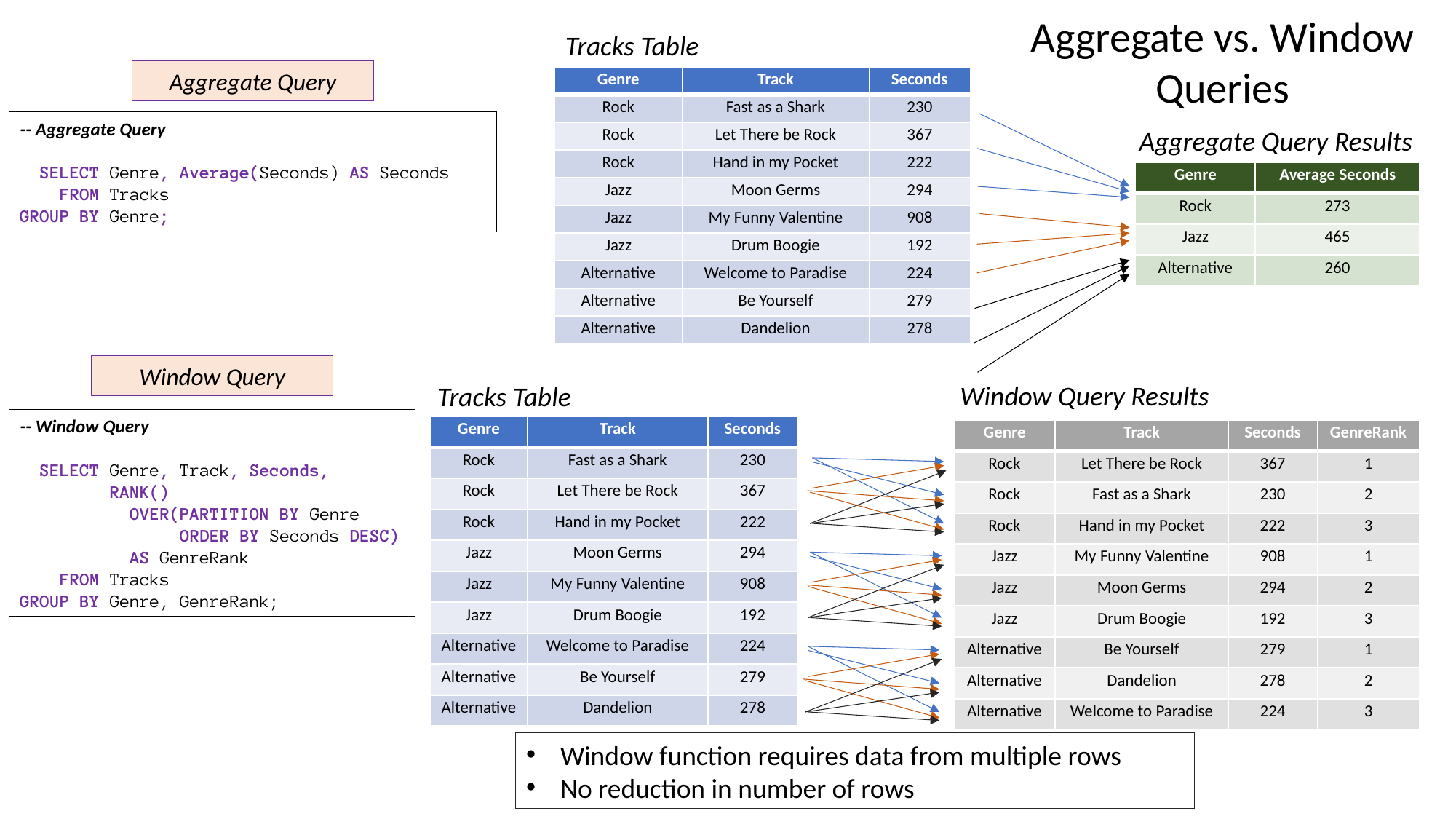

Launcher
chinook.ipynb
s18_SQL_II.ipynb

SELECT schedule.match_desc, schedule.alliance, schedule.team, schedule.station, teams.team_name FROM schedule LEFT JOIN teams ON schedule.team = teams.team_number;
Aggregate vs. Window Queries
Tracks Table
Aggregate Query
| Genre | Track | Seconds |
| --- | --- | --- |
| Rock | Fast as a Shark | 230 |
| Rock | Let There be Rock | 367 |
| Rock | Hand in my Pocket | 222 |
| Jazz | Moon Germs | 294 |
| Jazz | My Funny Valentine | 908 |
| Jazz | Drum Boogie | 192 |
| Alternative | Welcome to Paradise | 224 |
| Alternative | Be Yourself | 279 |
| Alternative | Dandelion | 278 |
-- Aggregate Query

  SELECT Genre, Average(Seconds) AS Seconds
    FROM Tracks
GROUP BY Genre;
Aggregate Query Results
| Genre | Average Seconds |
| --- | --- |
| Rock | 273 |
| Jazz | 465 |
| Alternative | 260 |
Window Query
Window Query Results
Tracks Table
-- Window Query

  SELECT Genre, Track, Seconds,
         RANK()
           OVER(PARTITION BY Genre
                ORDER BY Seconds DESC)
           AS GenreRank
    FROM Tracks
GROUP BY Genre, GenreRank;
| Genre | Track | Seconds |
| --- | --- | --- |
| Rock | Fast as a Shark | 230 |
| Rock | Let There be Rock | 367 |
| Rock | Hand in my Pocket | 222 |
| Jazz | Moon Germs | 294 |
| Jazz | My Funny Valentine | 908 |
| Jazz | Drum Boogie | 192 |
| Alternative | Welcome to Paradise | 224 |
| Alternative | Be Yourself | 279 |
| Alternative | Dandelion | 278 |
| Genre | Track | Seconds | GenreRank |
| --- | --- | --- | --- |
| Rock | Let There be Rock | 367 | 1 |
| Rock | Fast as a Shark | 230 | 2 |
| Rock | Hand in my Pocket | 222 | 3 |
| Jazz | My Funny Valentine | 908 | 1 |
| Jazz | Moon Germs | 294 | 2 |
| Jazz | Drum Boogie | 192 | 3 |
| Alternative | Be Yourself | 279 | 1 |
| Alternative | Dandelion | 278 | 2 |
| Alternative | Welcome to Paradise | 224 | 3 |
Window function requires data from multiple rows
No reduction in number of rows